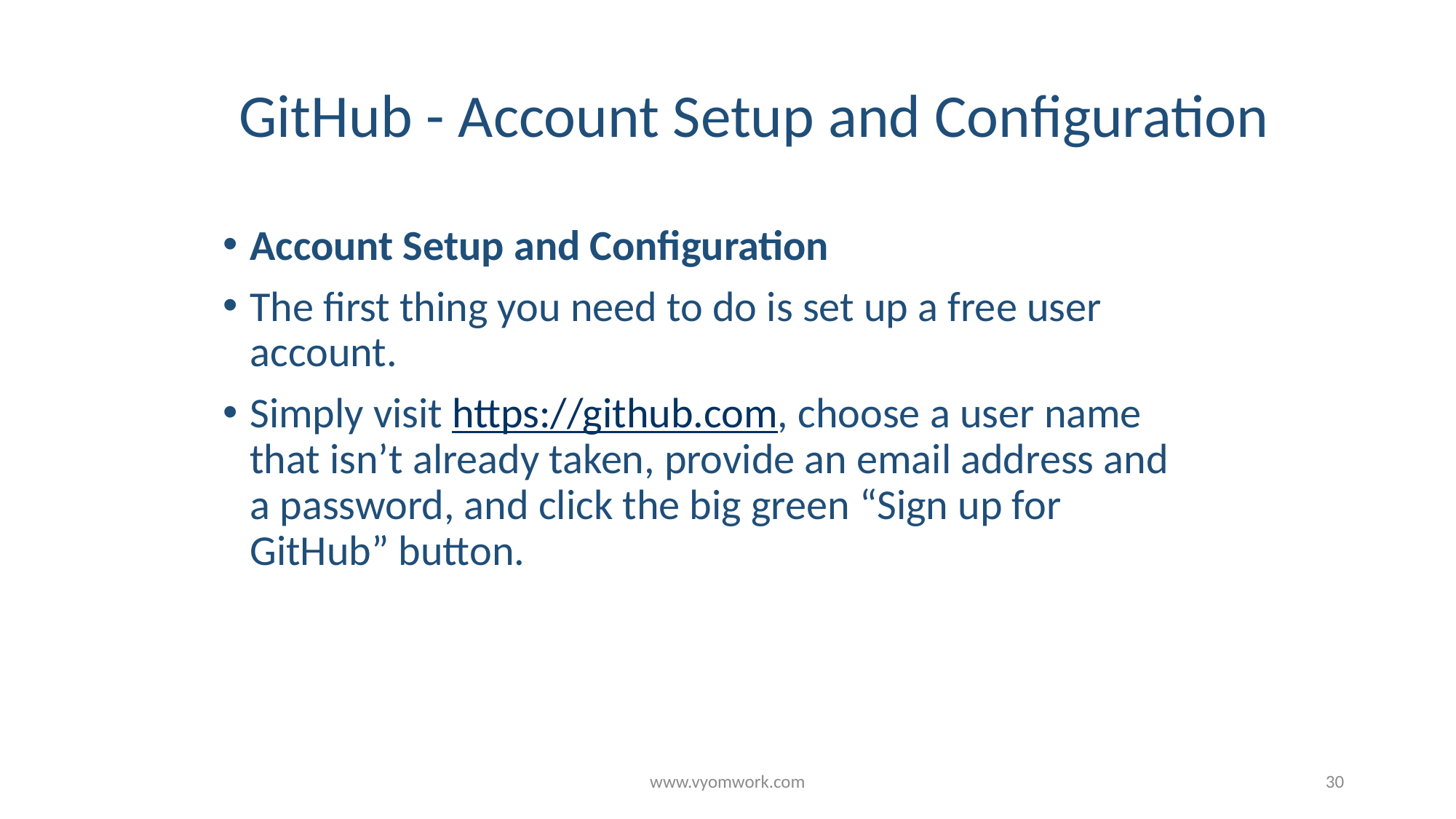

# GitHub - Account Setup and Configuration
Account Setup and Configuration
The first thing you need to do is set up a free user account.
Simply visit https://github.com, choose a user name that isn’t already taken, provide an email address and a password, and click the big green “Sign up for GitHub” button.
www.vyomwork.com
30